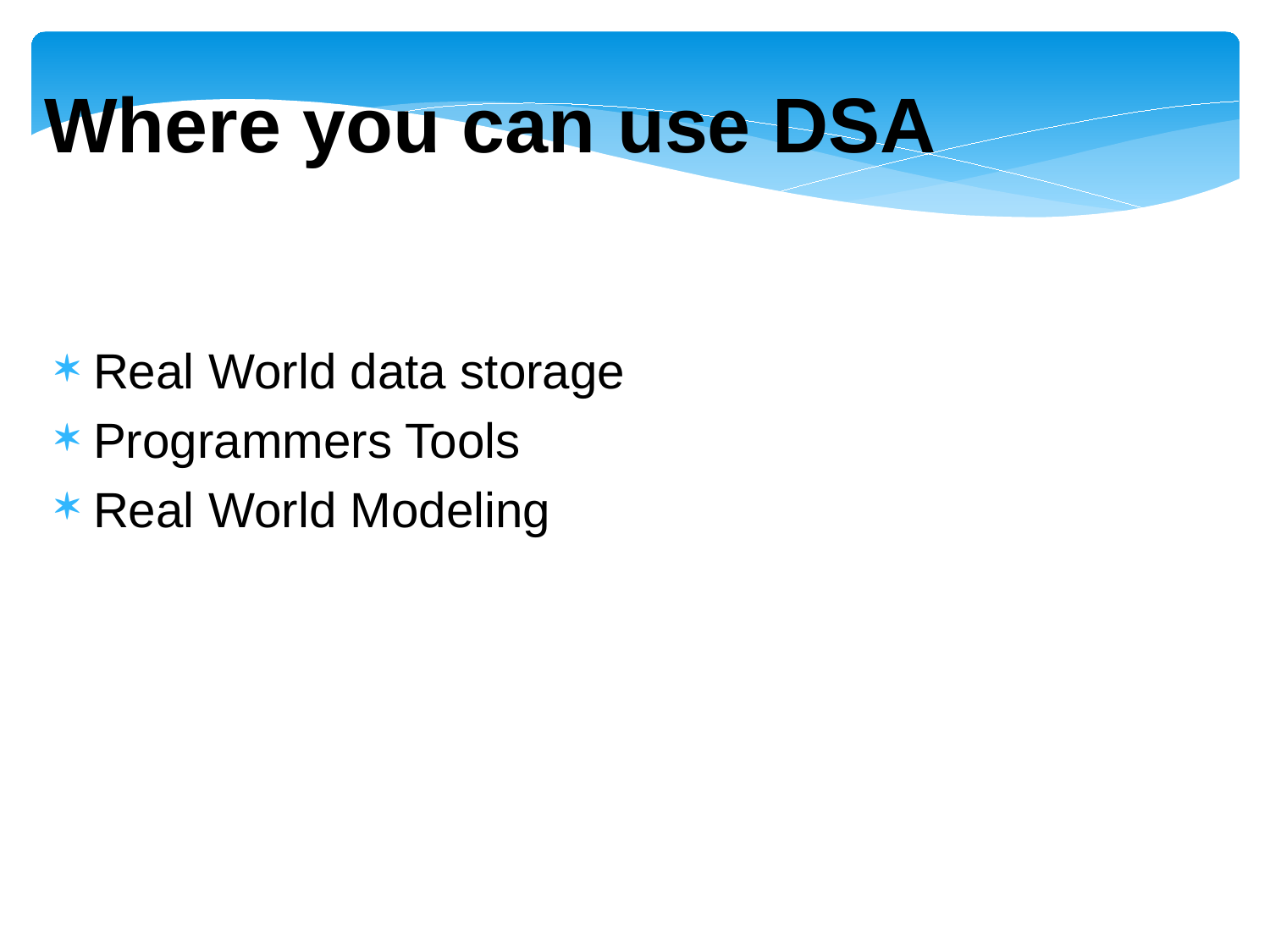

Where you can use DSA

Real World data storage
Programmers Tools
Real World Modeling